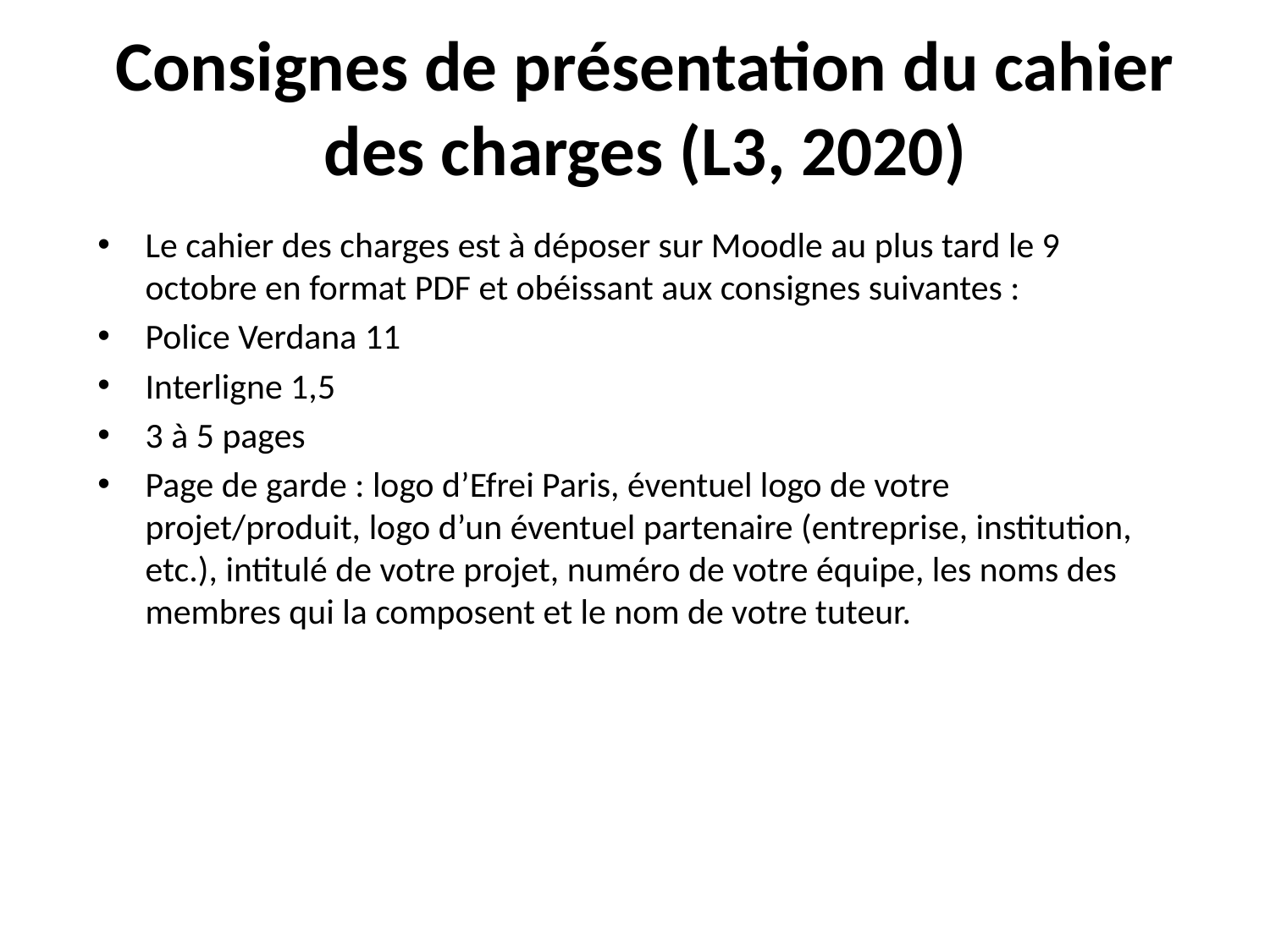

# Consignes de présentation du cahier des charges (L3, 2020)
Le cahier des charges est à déposer sur Moodle au plus tard le 9 octobre en format PDF et obéissant aux consignes suivantes :
Police Verdana 11
Interligne 1,5
3 à 5 pages
Page de garde : logo d’Efrei Paris, éventuel logo de votre projet/produit, logo d’un éventuel partenaire (entreprise, institution, etc.), intitulé de votre projet, numéro de votre équipe, les noms des membres qui la composent et le nom de votre tuteur.